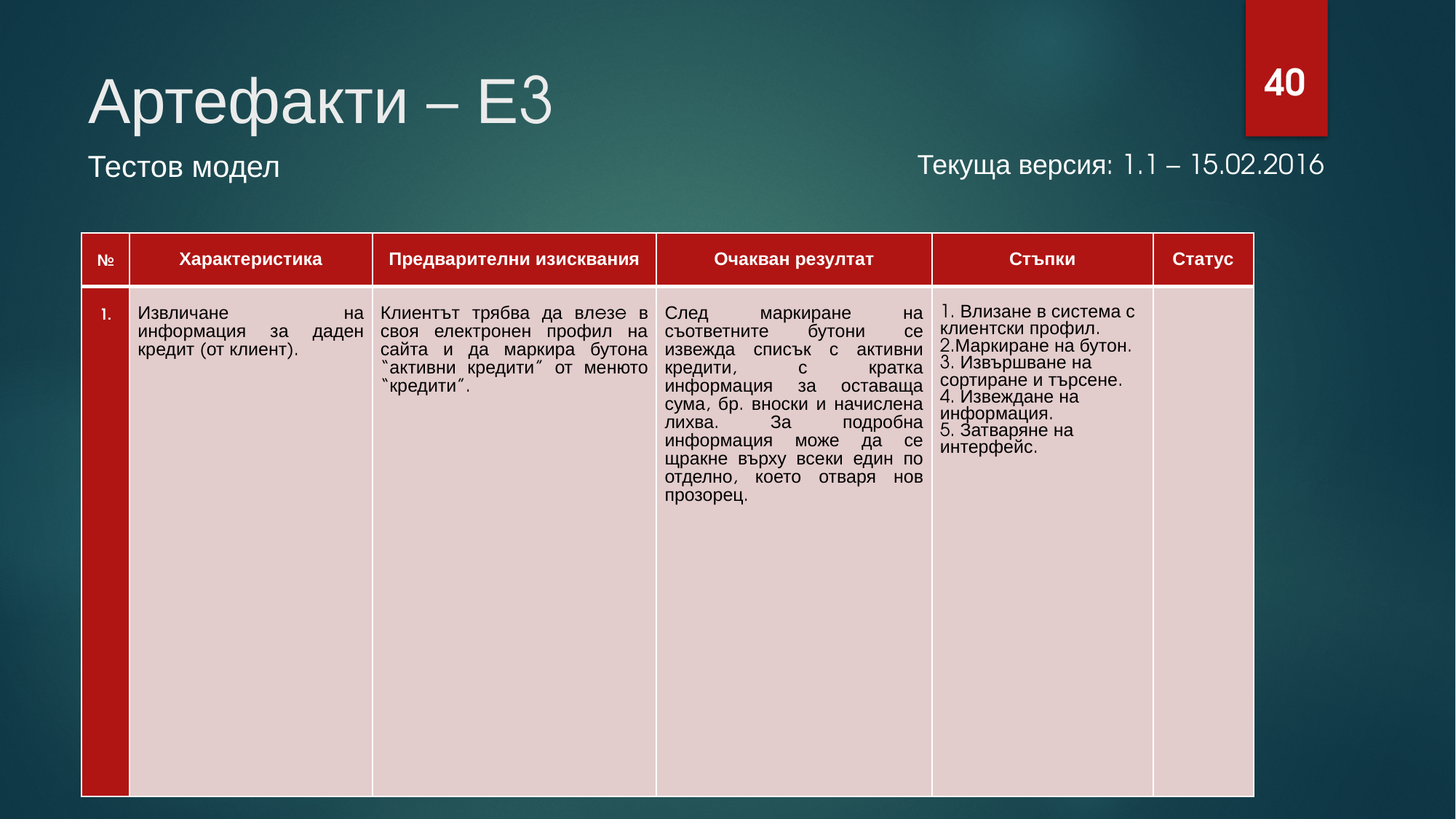

# Артефакти – Е3
40
Тестов модел
Текуща версия: 1.1 – 15.02.2016
| № | Характеристика | Предварителни изисквания | Очакван резултат | Стъпки | Статус |
| --- | --- | --- | --- | --- | --- |
| 1. | Извличане на информация за даден кредит (от клиент). | Клиентът трябва да влeзe в своя електронен профил на сайта и да маркира бутона “активни кредити” от менюто “кредити”. | След маркиране на съответните бутони се извежда списък с активни кредити, с кратка информация за оставаща сума, бр. вноски и начислена лихва. За подробна информация може да се щракне върху всеки един по отделно, което отваря нов прозорец. | 1. Влизане в система с клиентски профил. 2.Маркиране на бутон. 3. Извършване на сортиране и търсене. 4. Извеждане на информация. 5. Затваряне на интерфейс. |  |